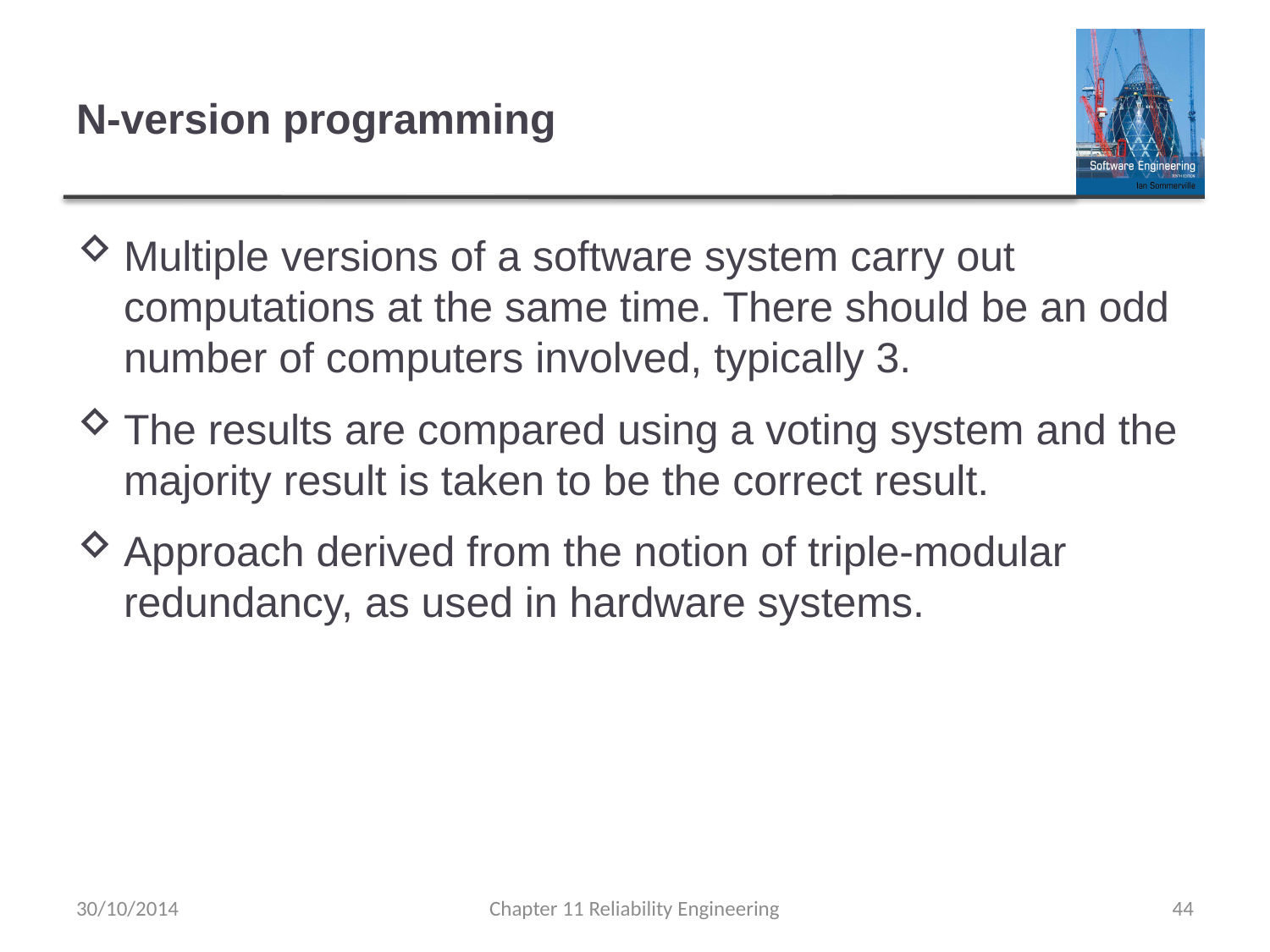

# N-version programming
Multiple versions of a software system carry out computations at the same time. There should be an odd number of computers involved, typically 3.
The results are compared using a voting system and the majority result is taken to be the correct result.
Approach derived from the notion of triple-modular redundancy, as used in hardware systems.
30/10/2014
Chapter 11 Reliability Engineering
44